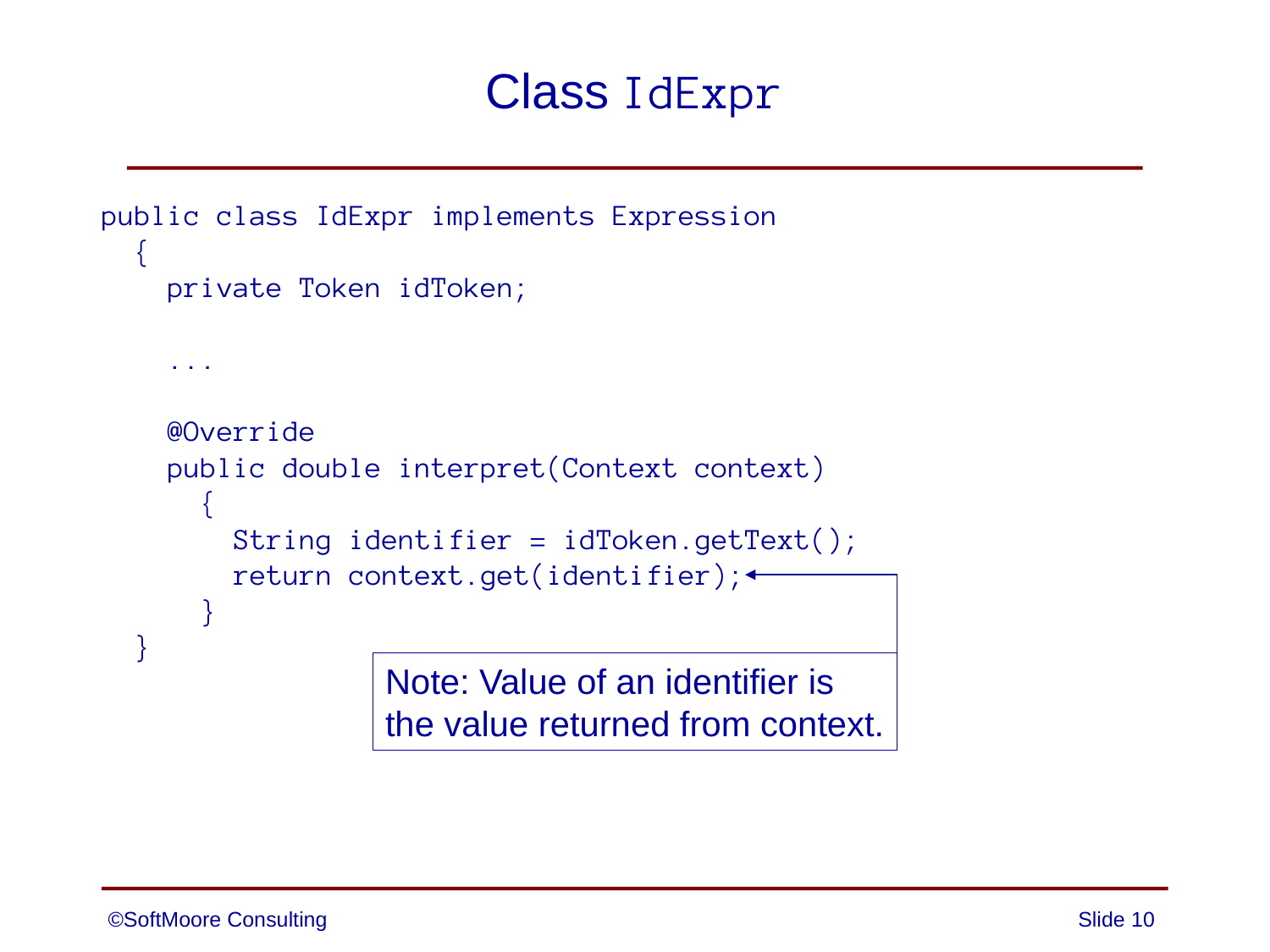

# Class IdExpr
public class IdExpr implements Expression
  {
    private Token idToken;

    ...

    @Override
    public double interpret(Context context)
      {
        String identifier = idToken.getText();
        return context.get(identifier);
      }
  }

Note: Value of an identifier is
the value returned from context.
©SoftMoore Consulting
Slide 10